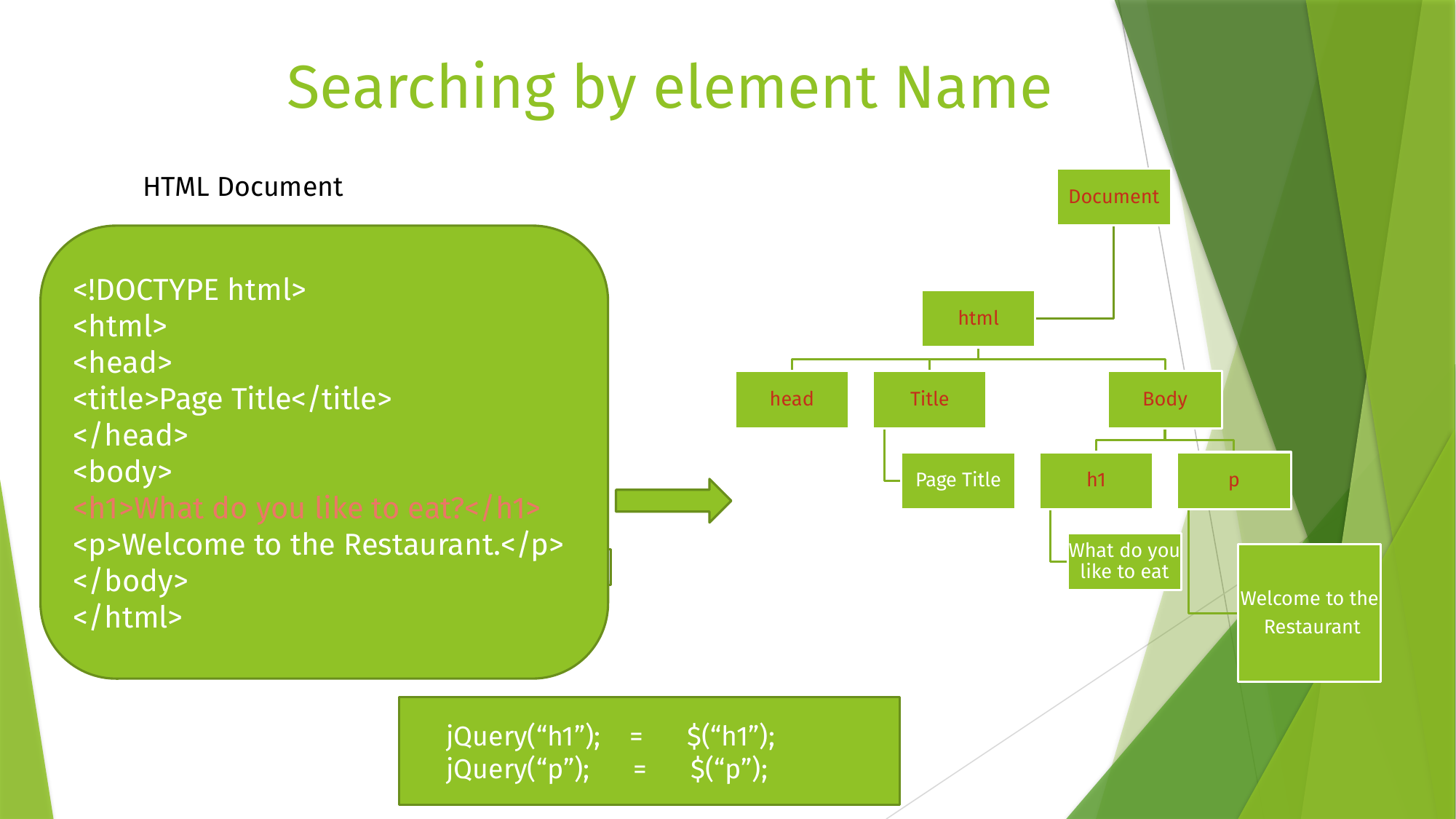

# Searching by element Name
Document
html
head
Title
Page Title
Body
h1
What do you like to eat
p
Welcome to the
 Restaurant
HTML Document
<!DOCTYPE html>
<html>
<head>
<title>Page Title</title>
</head>
<body>
<h1>What do you like to eat?</h1>
<p>Welcome to the Restaurant.</p>
</body>
</html>

     jQuery(“h1”);    =      $(“h1”);
     jQuery(“p”);      =      $(“p”);